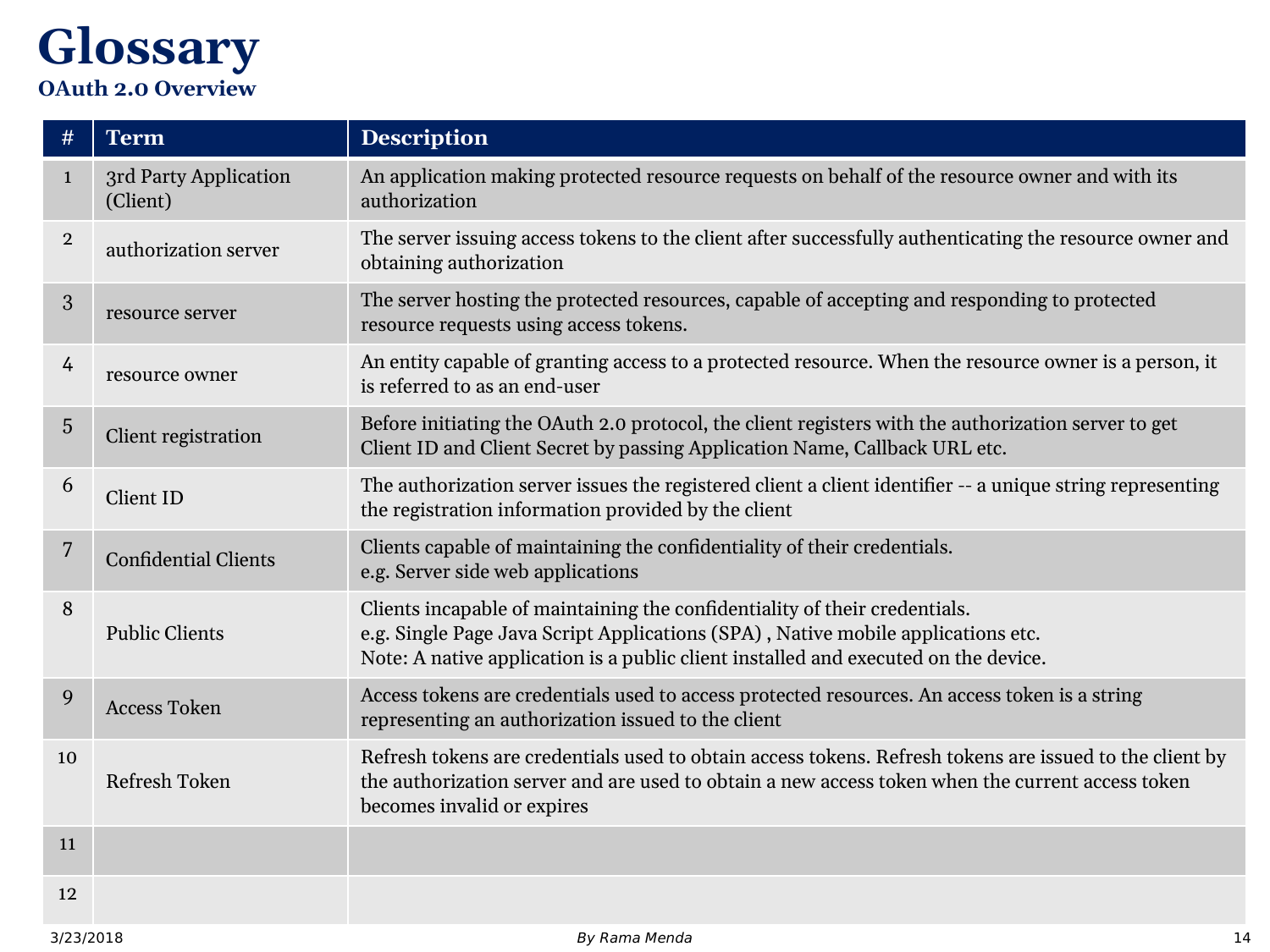

# Glossary OAuth 2.0 Overview
| # | Term | Description |
| --- | --- | --- |
| 1 | 3rd Party Application (Client) | An application making protected resource requests on behalf of the resource owner and with its authorization |
| 2 | authorization server | The server issuing access tokens to the client after successfully authenticating the resource owner and obtaining authorization |
| 3 | resource server | The server hosting the protected resources, capable of accepting and responding to protected resource requests using access tokens. |
| 4 | resource owner | An entity capable of granting access to a protected resource. When the resource owner is a person, it is referred to as an end-user |
| 5 | Client registration | Before initiating the OAuth 2.0 protocol, the client registers with the authorization server to get Client ID and Client Secret by passing Application Name, Callback URL etc. |
| 6 | Client ID | The authorization server issues the registered client a client identifier -- a unique string representing the registration information provided by the client |
| 7 | Confidential Clients | Clients capable of maintaining the confidentiality of their credentials. e.g. Server side web applications |
| 8 | Public Clients | Clients incapable of maintaining the confidentiality of their credentials. e.g. Single Page Java Script Applications (SPA) , Native mobile applications etc. Note: A native application is a public client installed and executed on the device. |
| 9 | Access Token | Access tokens are credentials used to access protected resources. An access token is a string representing an authorization issued to the client |
| 10 | Refresh Token | Refresh tokens are credentials used to obtain access tokens. Refresh tokens are issued to the client by the authorization server and are used to obtain a new access token when the current access token becomes invalid or expires |
| 11 |  |  |
| 12 |  |  |
3/23/2018
By Rama Menda
14